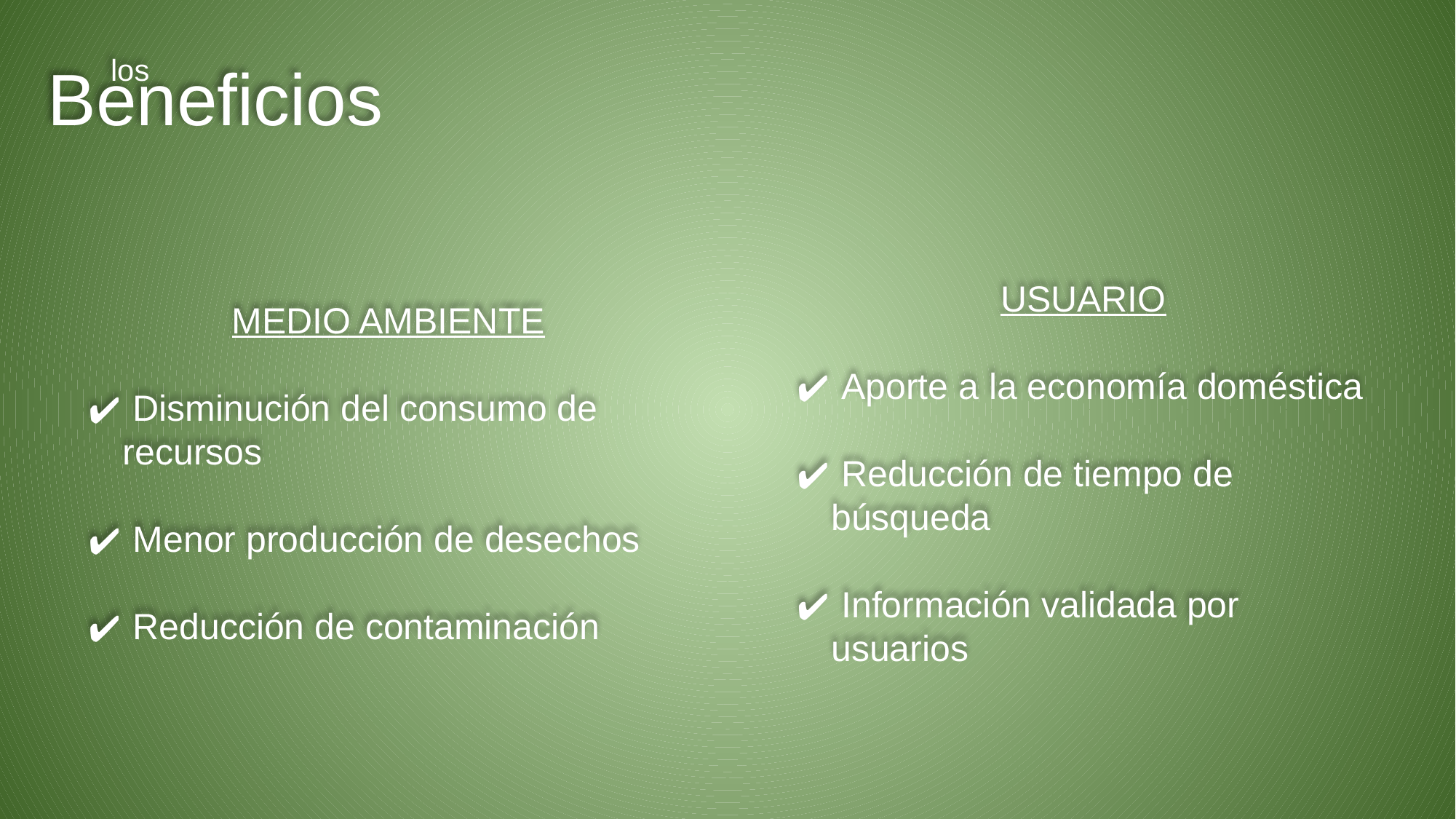

# Beneficios
los
MEDIO AMBIENTE

 Disminución del consumo de recursos

 Menor producción de desechos

 Reducción de contaminación
USUARIO

 Aporte a la economía doméstica

 Reducción de tiempo de búsqueda

 Información validada por usuarios